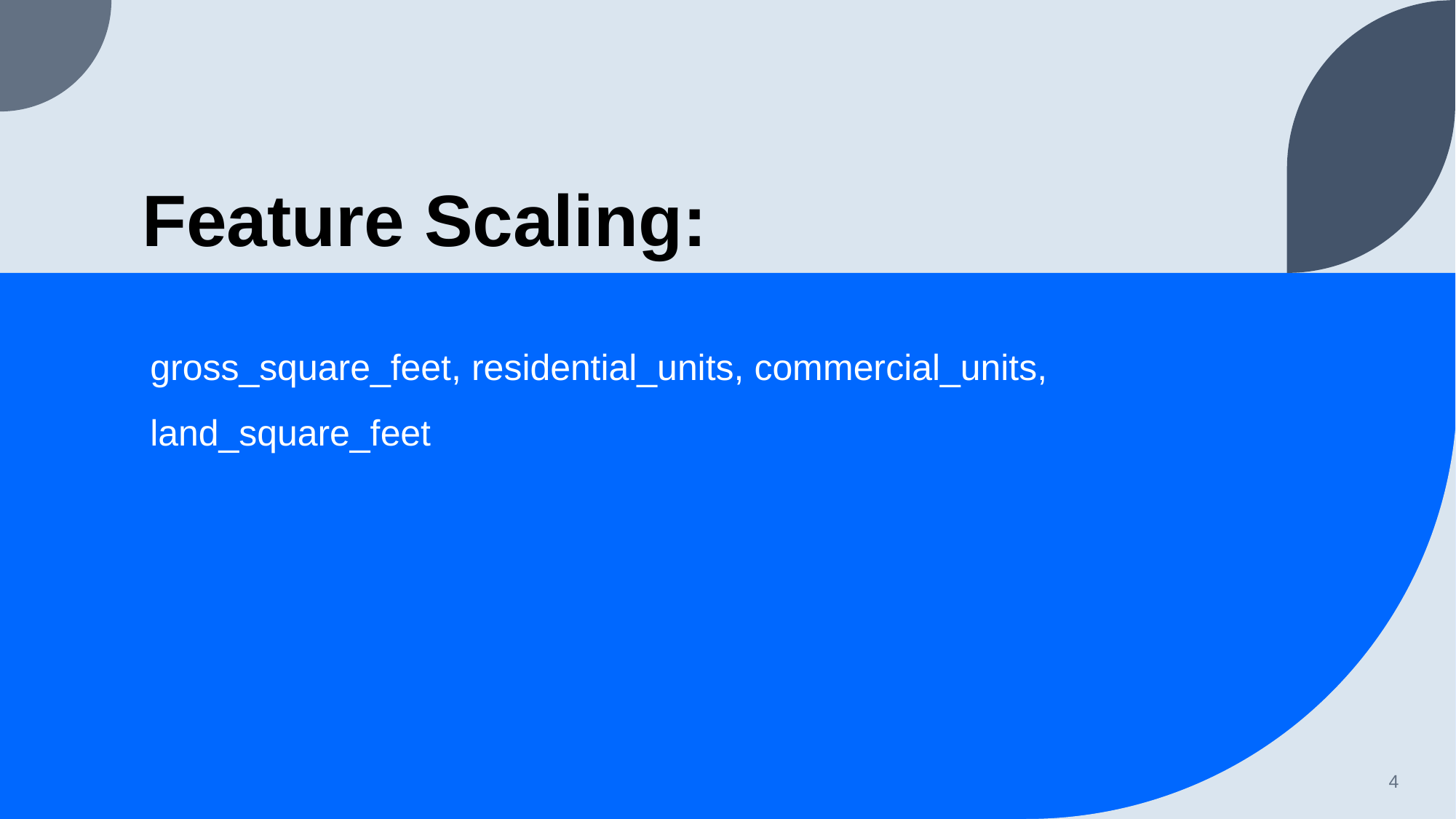

# Feature Scaling:
gross_square_feet, residential_units, commercial_units, land_square_feet
4